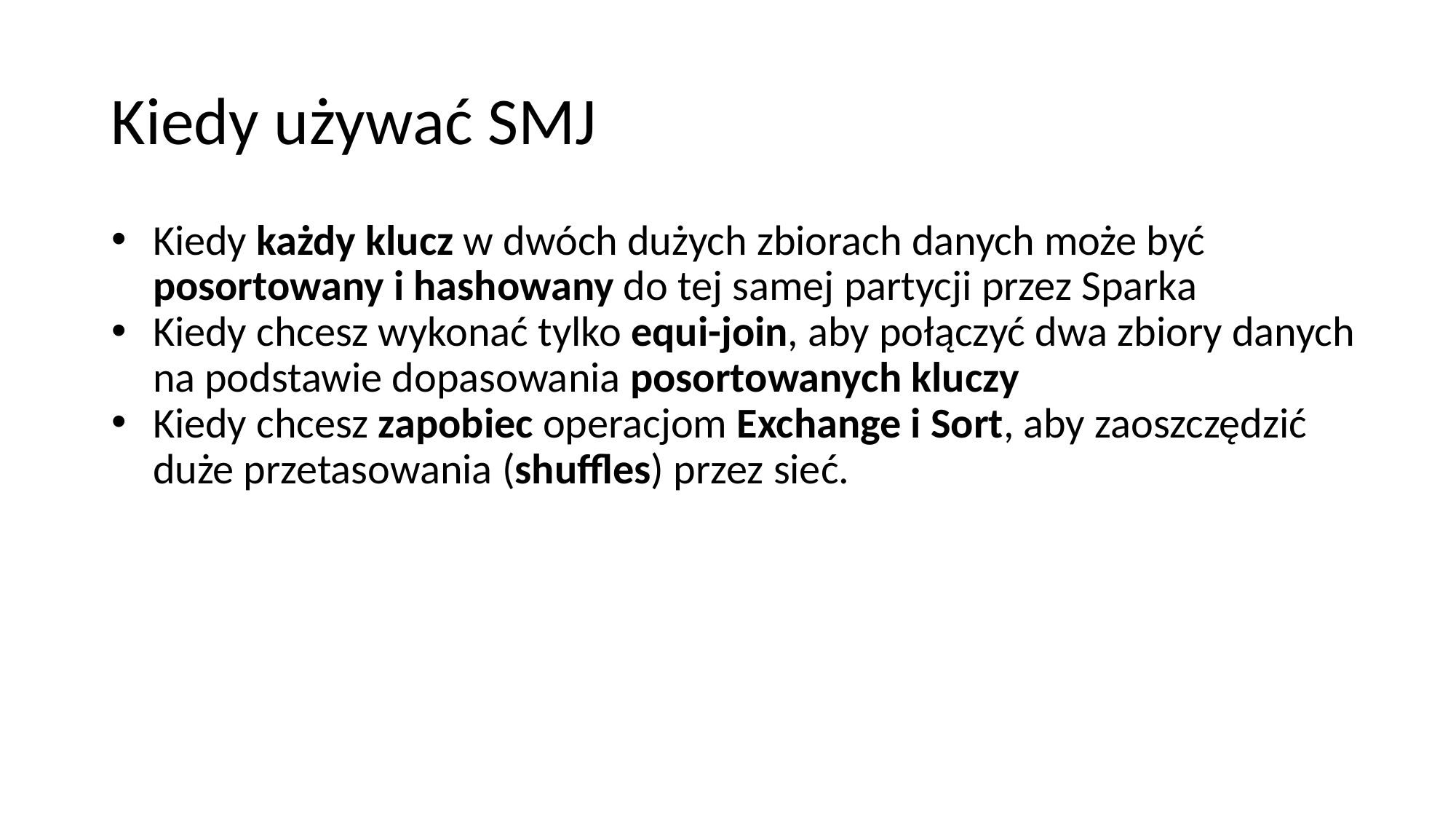

# Kiedy używać SMJ
Kiedy każdy klucz w dwóch dużych zbiorach danych może być posortowany i hashowany do tej samej partycji przez Sparka
Kiedy chcesz wykonać tylko equi-join, aby połączyć dwa zbiory danych na podstawie dopasowania posortowanych kluczy
Kiedy chcesz zapobiec operacjom Exchange i Sort, aby zaoszczędzić duże przetasowania (shuffles) przez sieć.